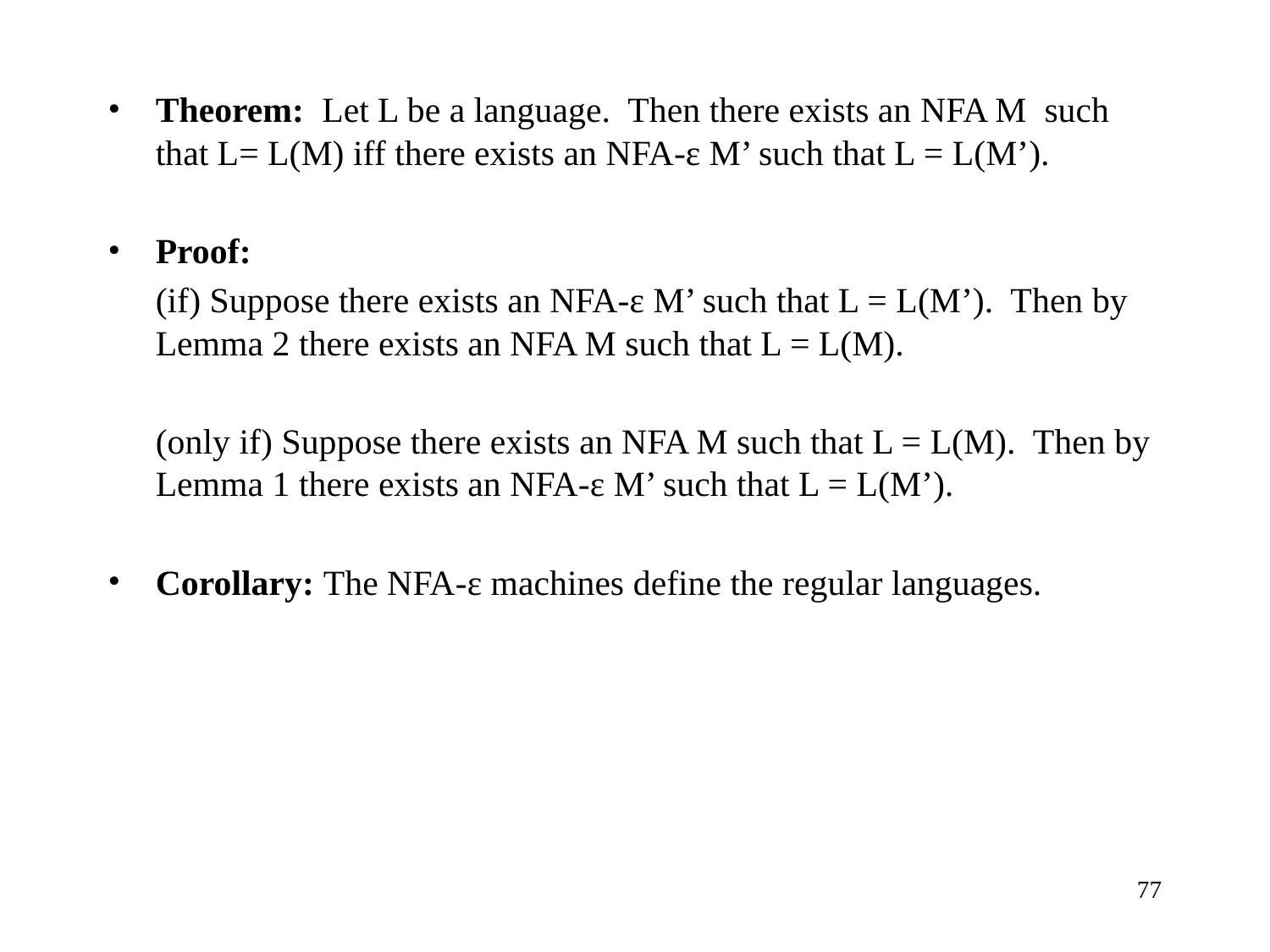

Theorem:  Let L be a language.  Then there exists an NFA M  such that L= L(M) iff there exists an NFA-ε M’ such that L = L(M’).

Proof:
	(if) Suppose there exists an NFA-ε M’ such that L = L(M’).  Then by Lemma 2 there exists an NFA M such that L = L(M).

	(only if) Suppose there exists an NFA M such that L = L(M).  Then by Lemma 1 there exists an NFA-ε M’ such that L = L(M’).

Corollary: The NFA-ε machines define the regular languages.
77